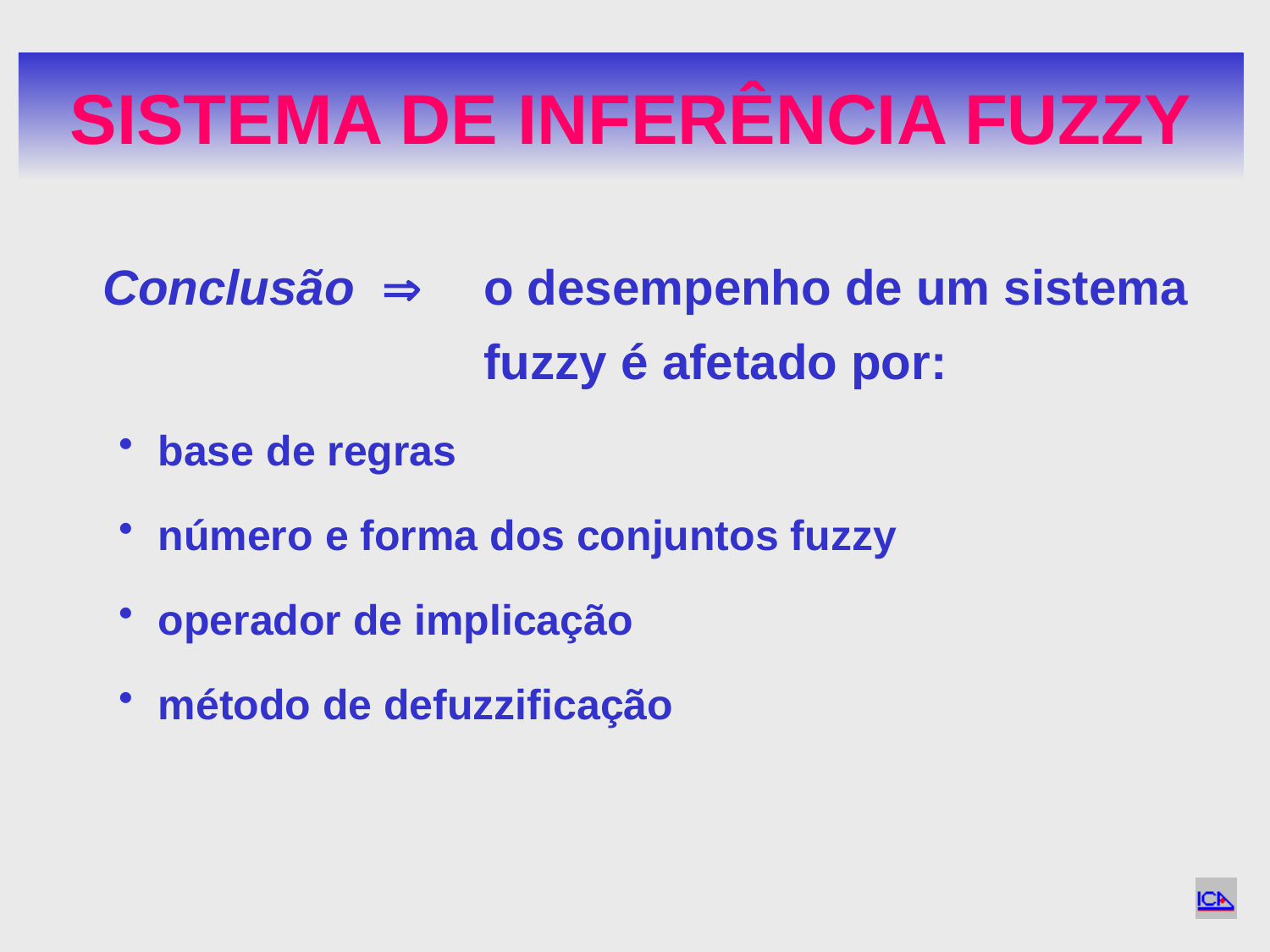

# SISTEMA DE INFERÊNCIA FUZZY
	Conclusão  ⇒  	o desempenho de um sistema
				fuzzy é afetado por:
base de regras
número e forma dos conjuntos fuzzy
operador de implicação
método de defuzzificação